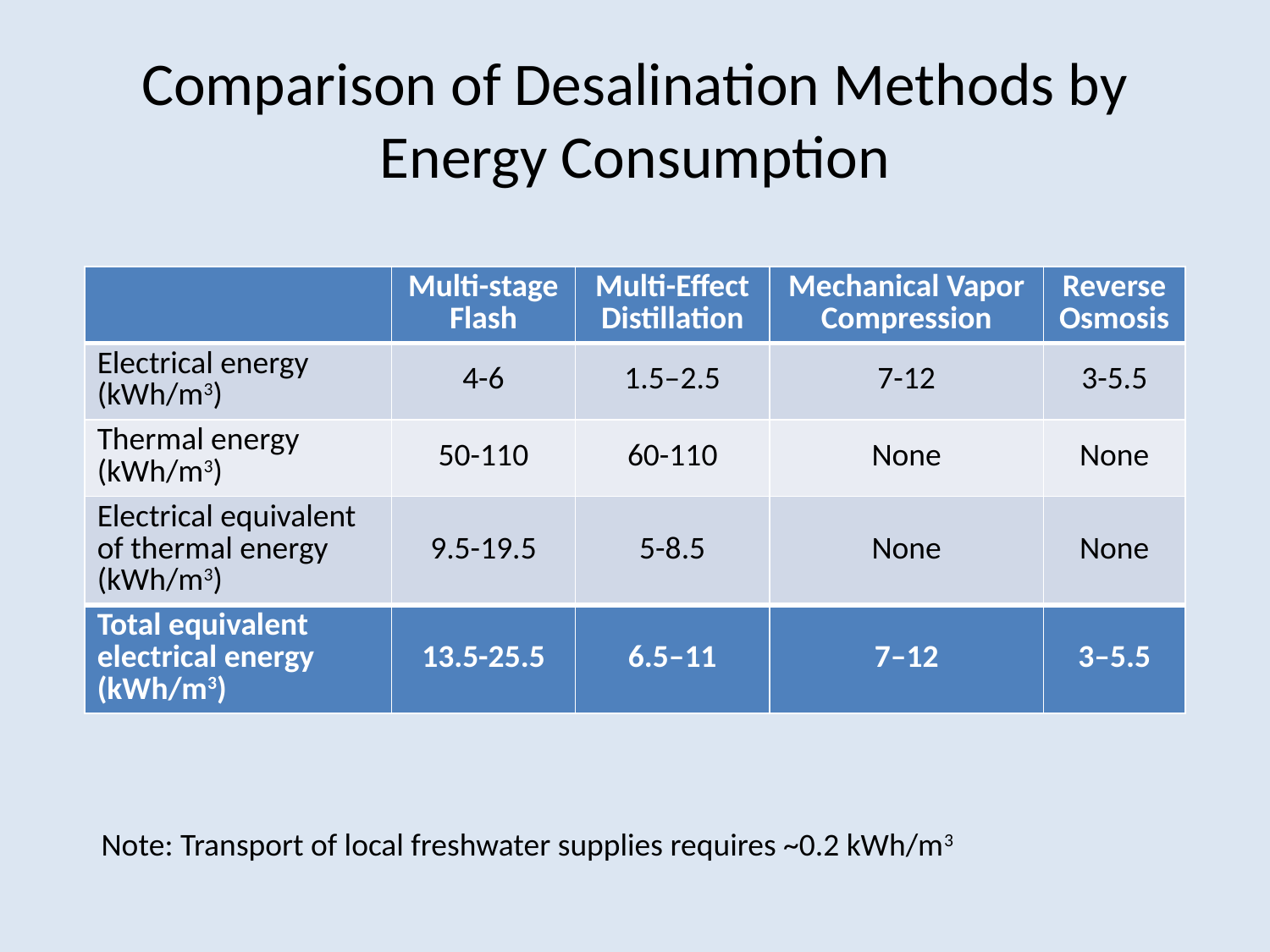

# Comparison of Desalination Methods by Energy Consumption
|  | Multi-stage Flash | Multi-Effect Distillation | Mechanical Vapor Compression | Reverse Osmosis |
| --- | --- | --- | --- | --- |
| Electrical energy (kWh/m3) | 4-6 | 1.5–2.5 | 7-12 | 3-5.5 |
| Thermal energy (kWh/m3) | 50-110 | 60-110 | None | None |
| Electrical equivalent of thermal energy (kWh/m3) | 9.5-19.5 | 5-8.5 | None | None |
| Total equivalent electrical energy (kWh/m3) | 13.5-25.5 | 6.5–11 | 7–12 | 3–5.5 |
Note: Transport of local freshwater supplies requires ~0.2 kWh/m3